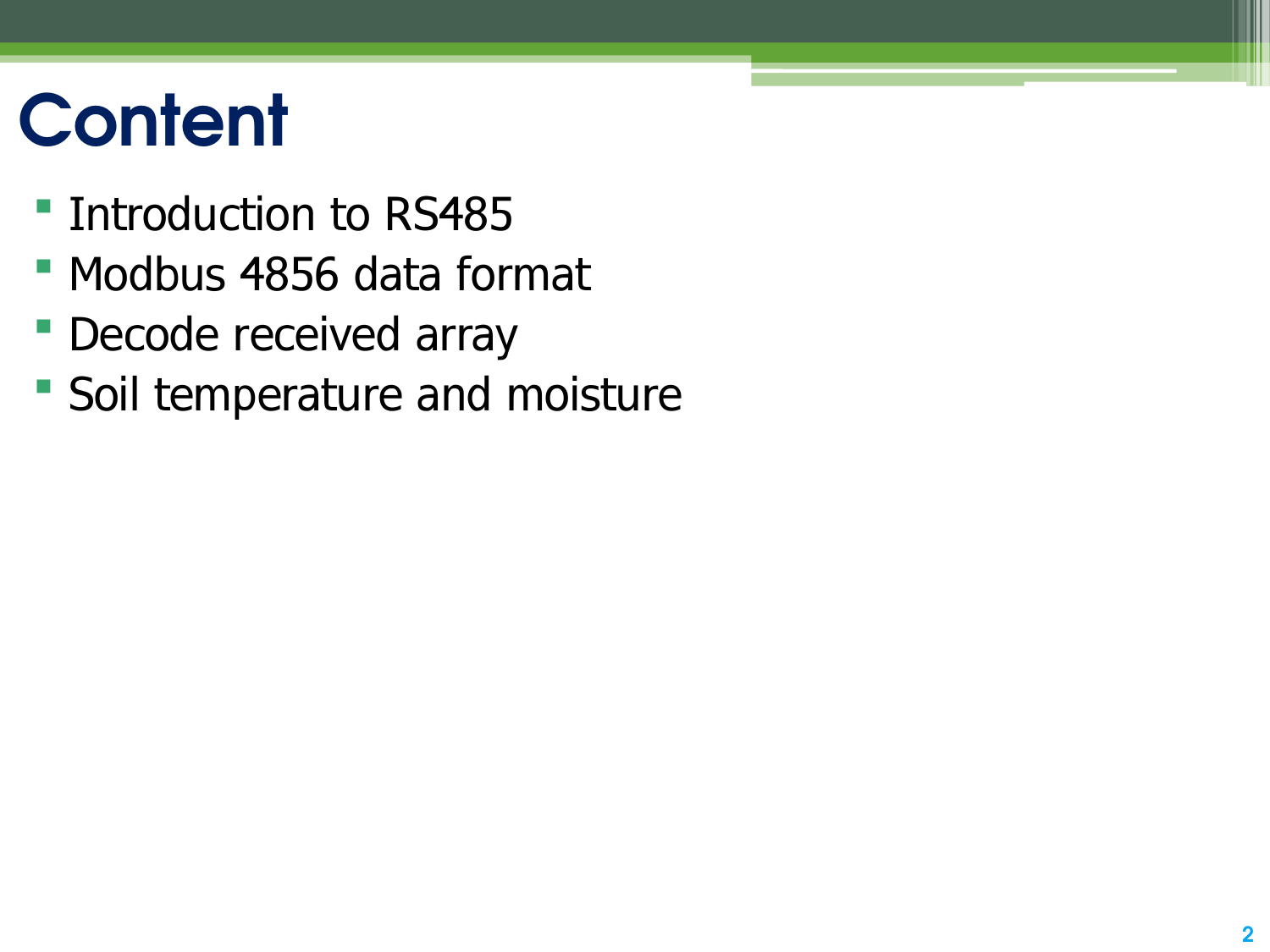

# Content
Introduction to RS485
Modbus 4856 data format
Decode received array
Soil temperature and moisture